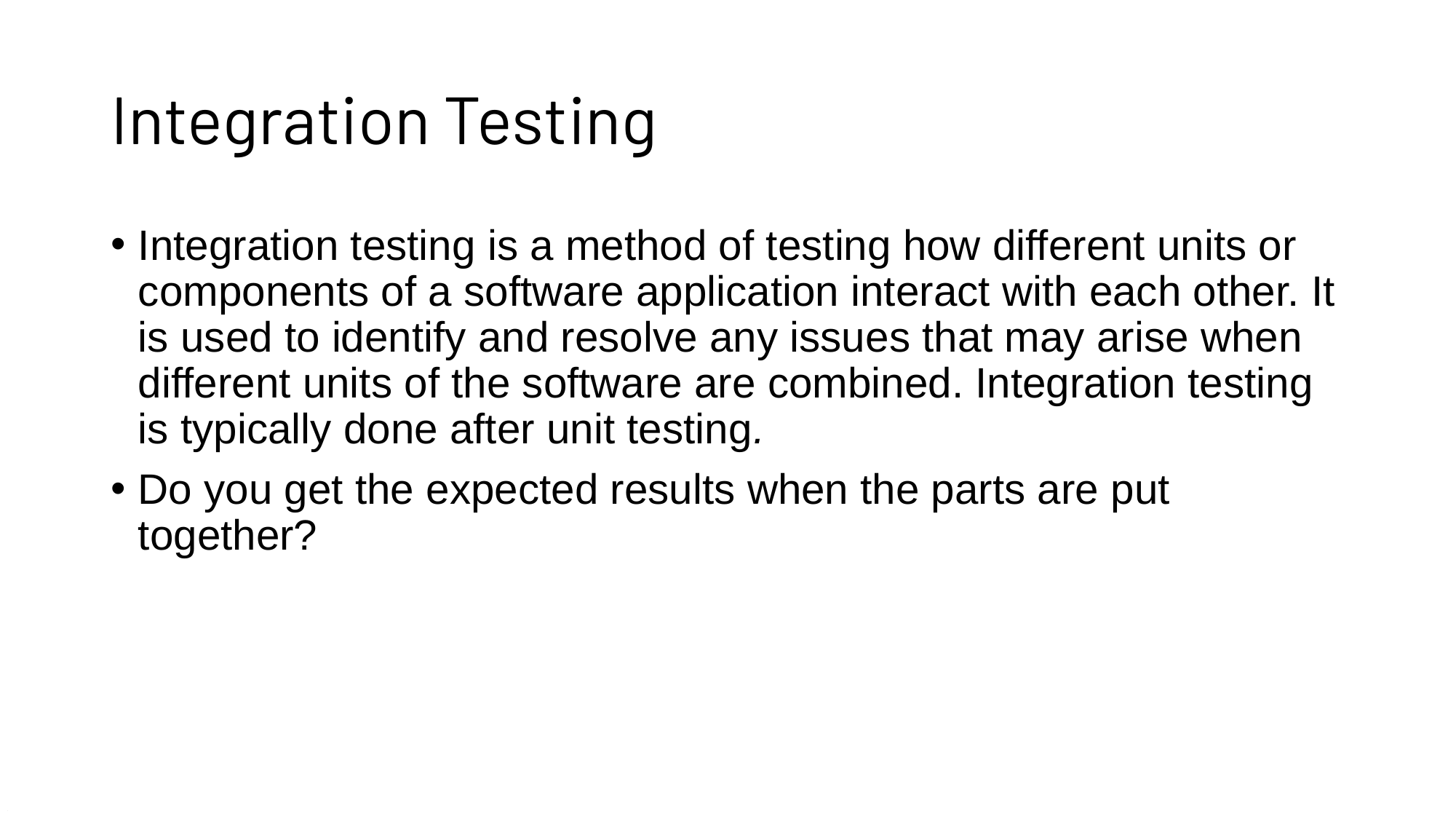

# Integration Testing
Integration testing is a method of testing how different units or components of a software application interact with each other. It is used to identify and resolve any issues that may arise when different units of the software are combined. Integration testing is typically done after unit testing.
Do you get the expected results when the parts are put together?